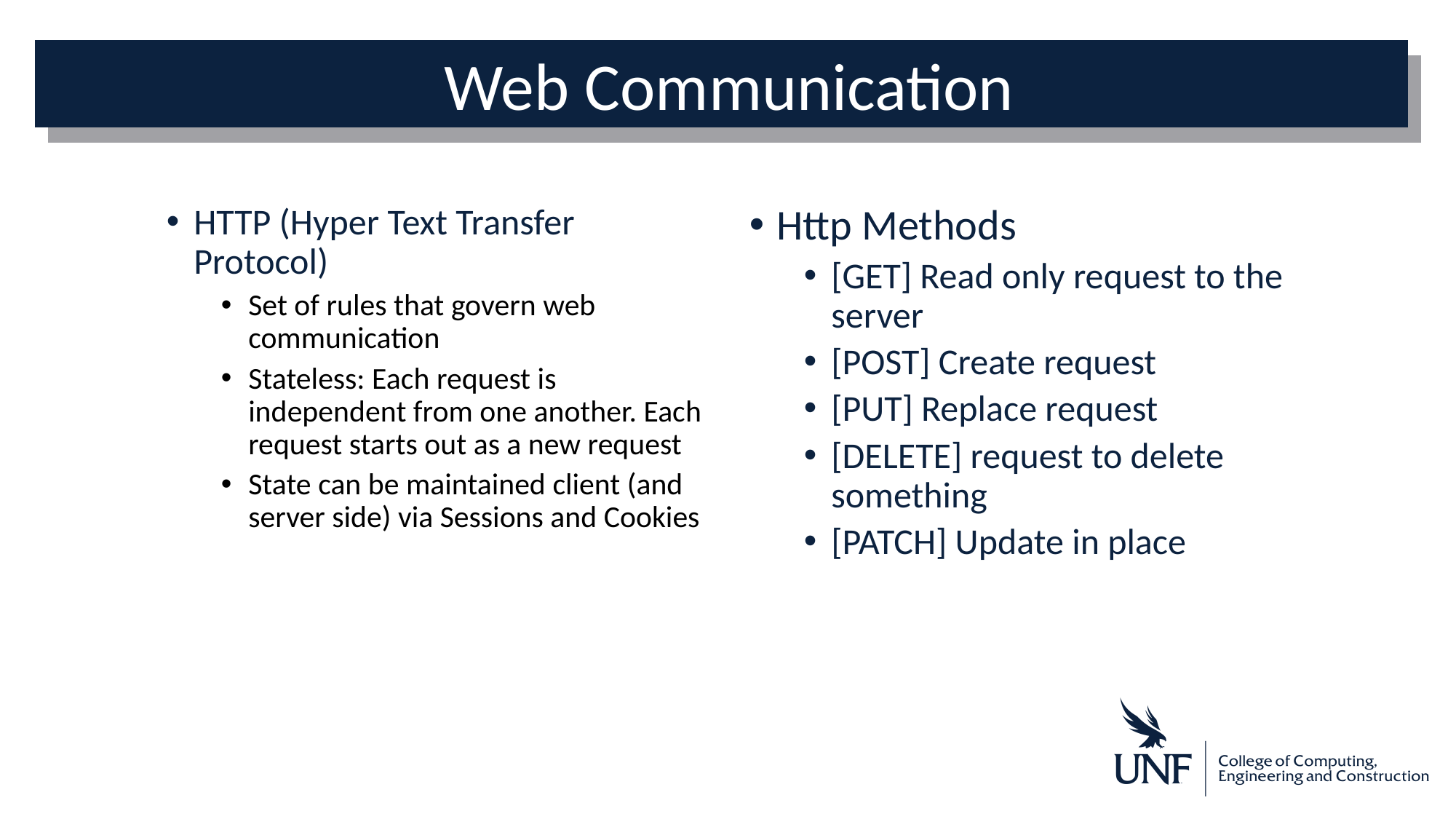

# Web Communication
HTTP (Hyper Text Transfer Protocol)
Set of rules that govern web communication
Stateless: Each request is independent from one another. Each request starts out as a new request
State can be maintained client (and server side) via Sessions and Cookies

Http Methods
[GET] Read only request to the server
[POST] Create request
[PUT] Replace request
[DELETE] request to delete something
[PATCH] Update in place